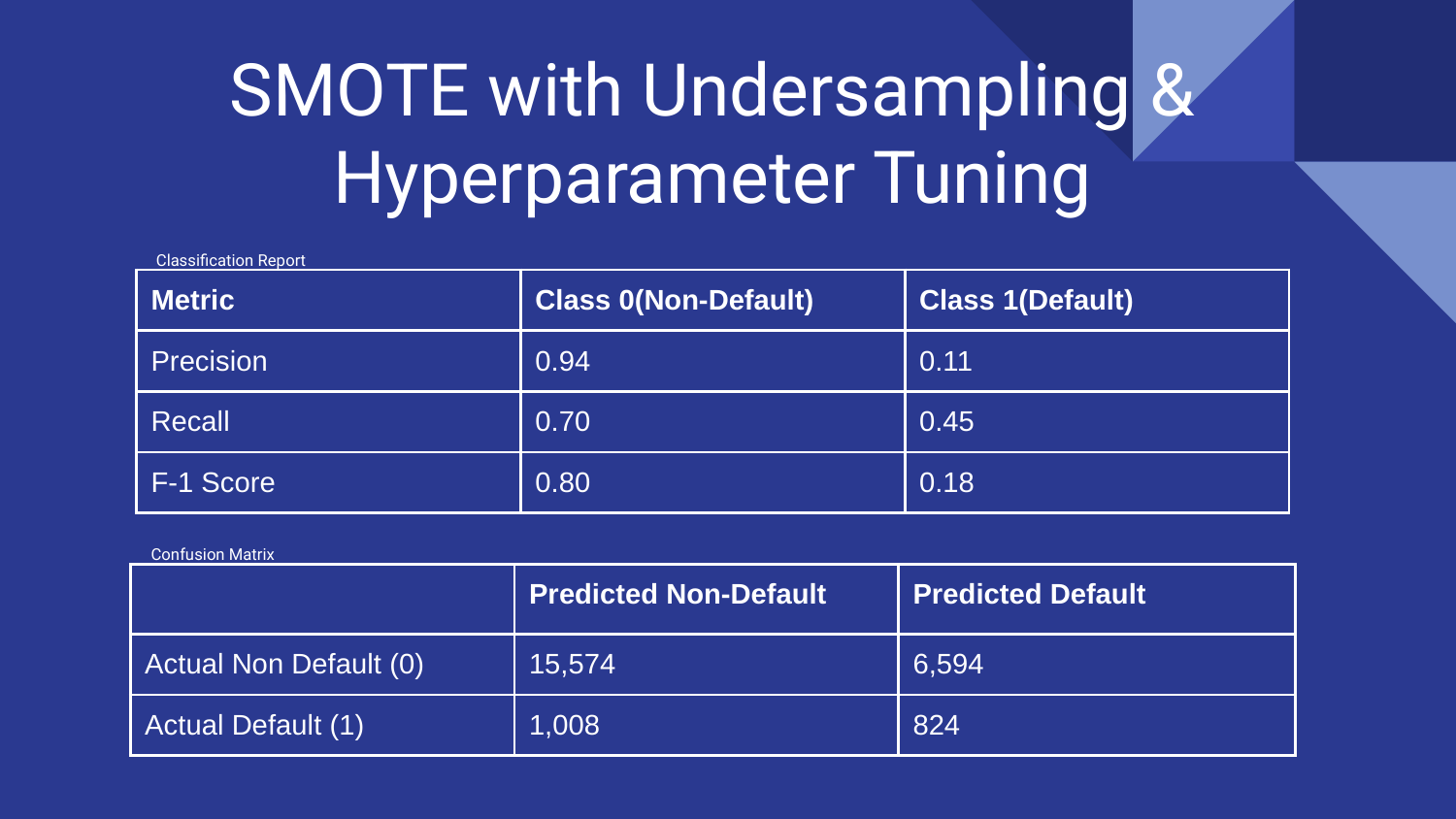

SMOTE with Undersampling & Hyperparameter Tuning
Classification Report

| Metric | Class 0(Non-Default) | Class 1(Default) |
| --- | --- | --- |
| Precision | 0.94 | 0.11 |
| Recall | 0.70 | 0.45 |
| F-1 Score | 0.80 | 0.18 |
Confusion Matrix

|  | Predicted Non-Default | Predicted Default |
| --- | --- | --- |
| Actual Non Default (0) | 15,574 | 6,594 |
| Actual Default (1) | 1,008 | 824 |